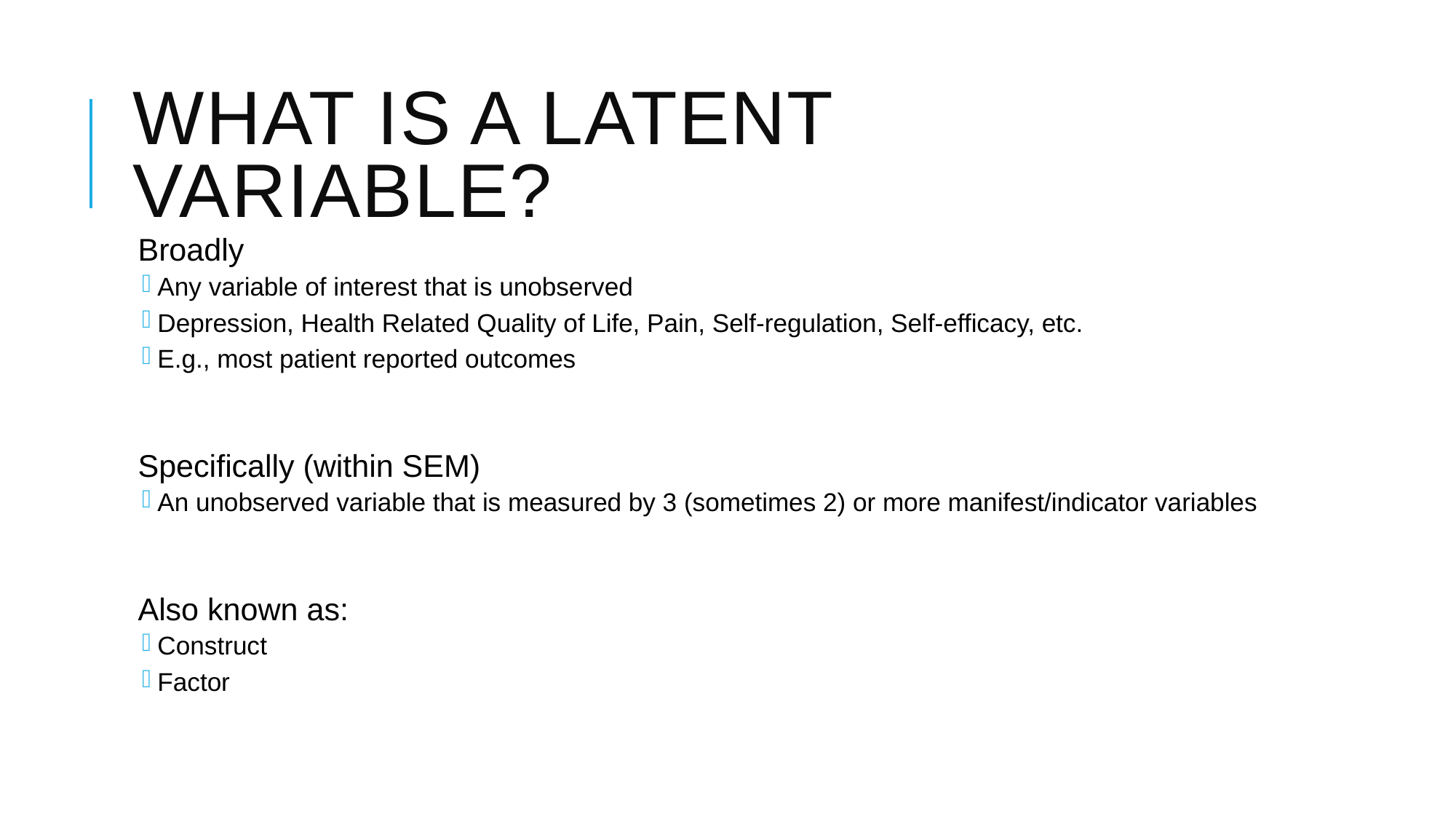

# What is a latent variable?
Broadly
Any variable of interest that is unobserved
Depression, Health Related Quality of Life, Pain, Self-regulation, Self-efficacy, etc.
E.g., most patient reported outcomes

Specifically (within SEM)
An unobserved variable that is measured by 3 (sometimes 2) or more manifest/indicator variables

Also known as:
Construct
Factor